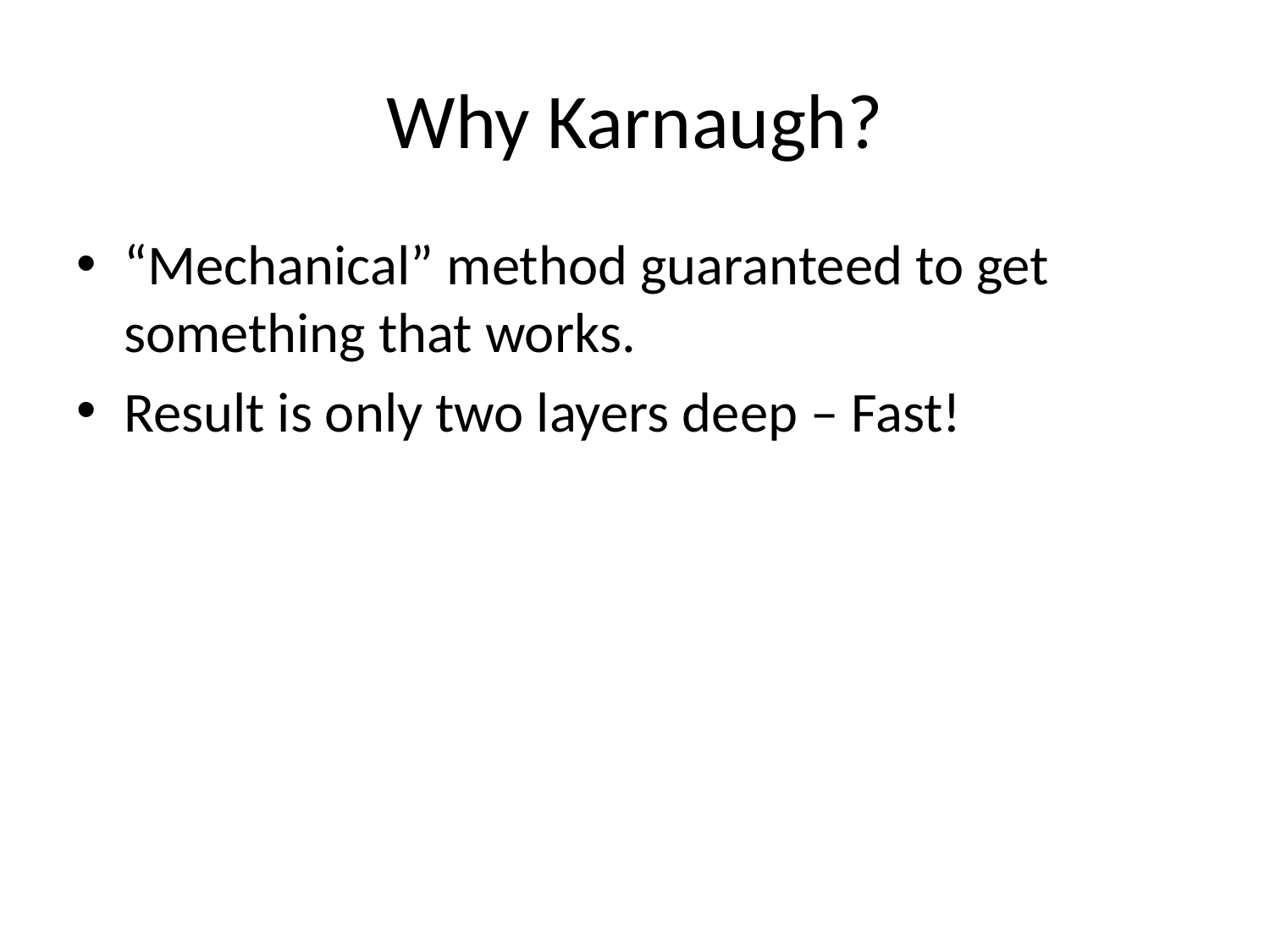

# Why Karnaugh?
“Mechanical” method guaranteed to get something that works.
Result is only two layers deep – Fast!